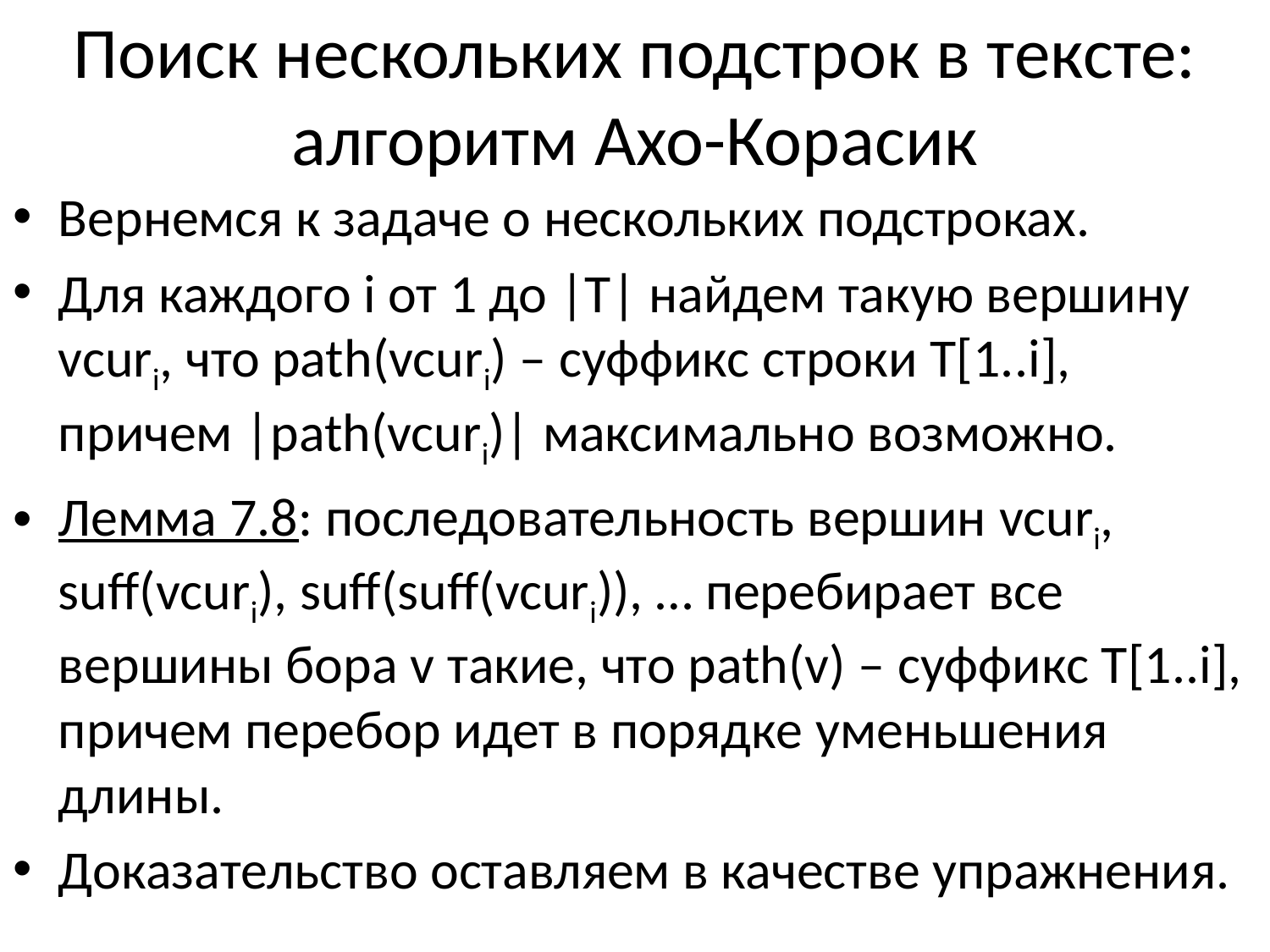

# Поиск нескольких подстрок в тексте: алгоритм Ахо-Корасик
Вернемся к задаче о нескольких подстроках.
Для каждого i от 1 до |T| найдем такую вершину vcuri, что path(vcuri) – суффикс строки T[1..i], причем |path(vcuri)| максимально возможно.
Лемма 7.8: последовательность вершин vcuri, suff(vcuri), suff(suff(vcuri)), … перебирает все вершины бора v такие, что path(v) – суффикс T[1..i], причем перебор идет в порядке уменьшения длины.
Доказательство оставляем в качестве упражнения.